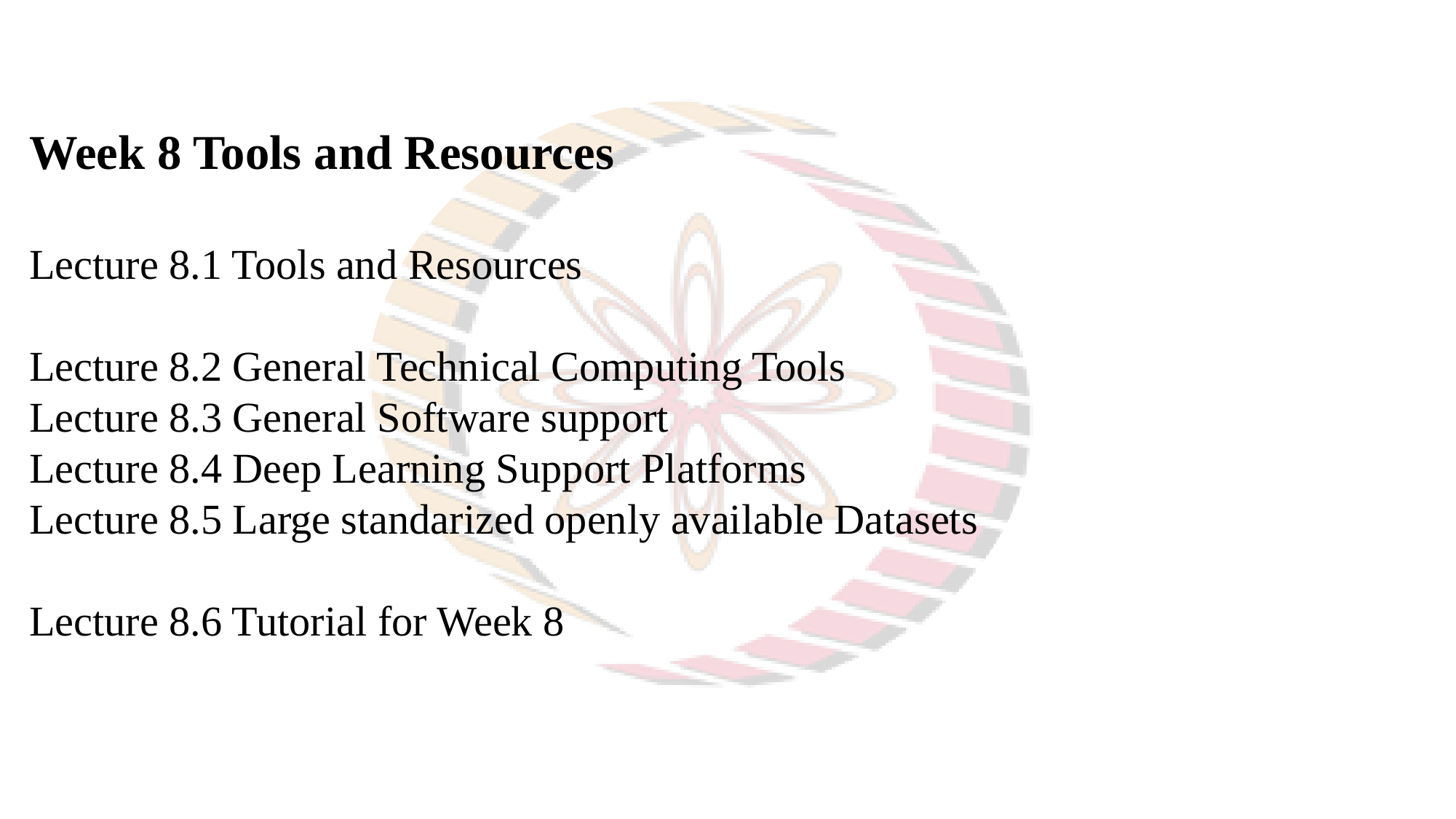

Week 8 Tools and Resources

Lecture 8.1 Tools and Resources

Lecture 8.2 General Technical Computing Tools
Lecture 8.3 General Software support
Lecture 8.4 Deep Learning Support Platforms
Lecture 8.5 Large standarized openly available Datasets

Lecture 8.6 Tutorial for Week 8